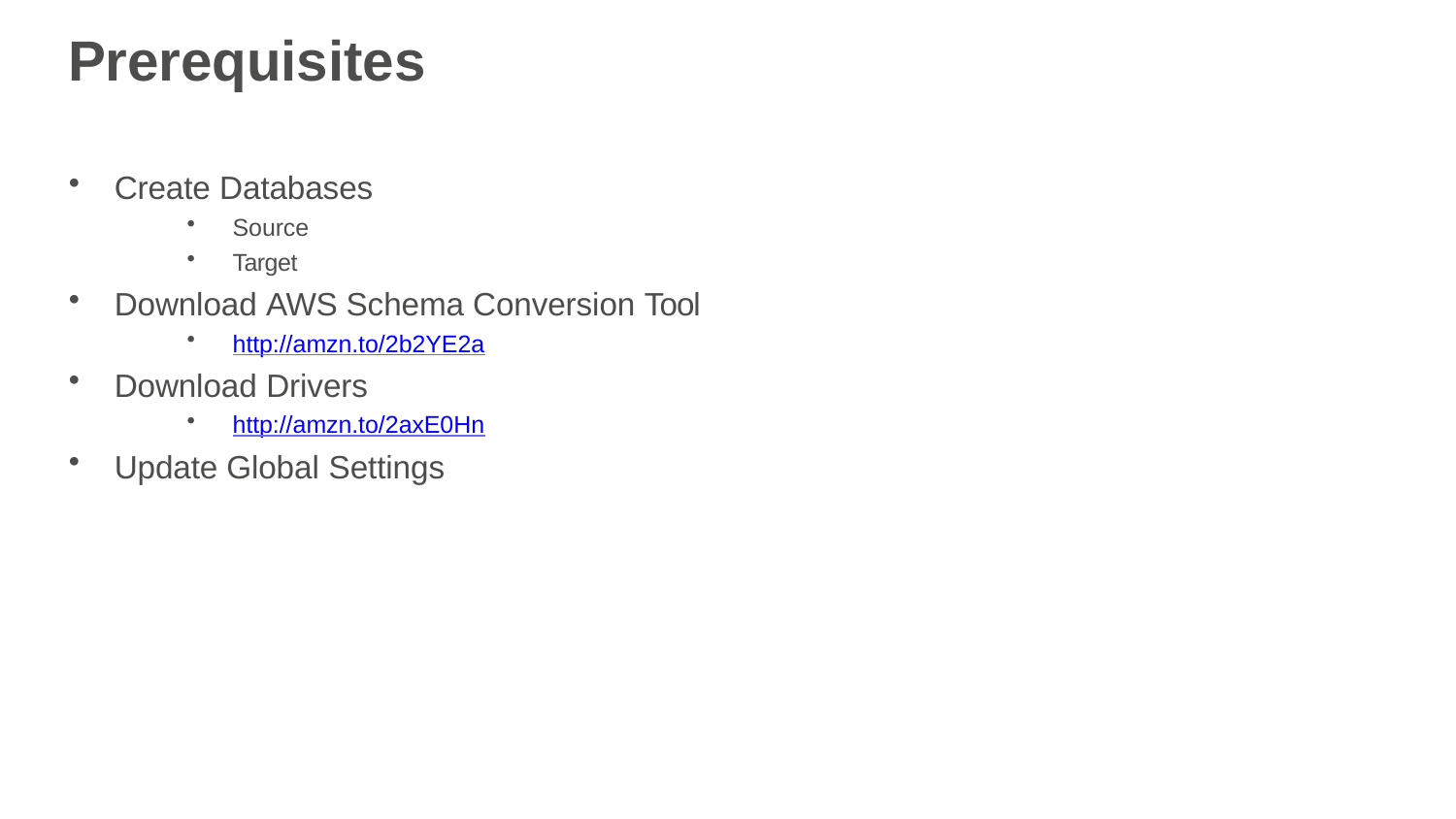

# Prerequisites
Create Databases
Source
Target
Download AWS Schema Conversion Tool
http://amzn.to/2b2YE2a
Download Drivers
http://amzn.to/2axE0Hn
Update Global Settings